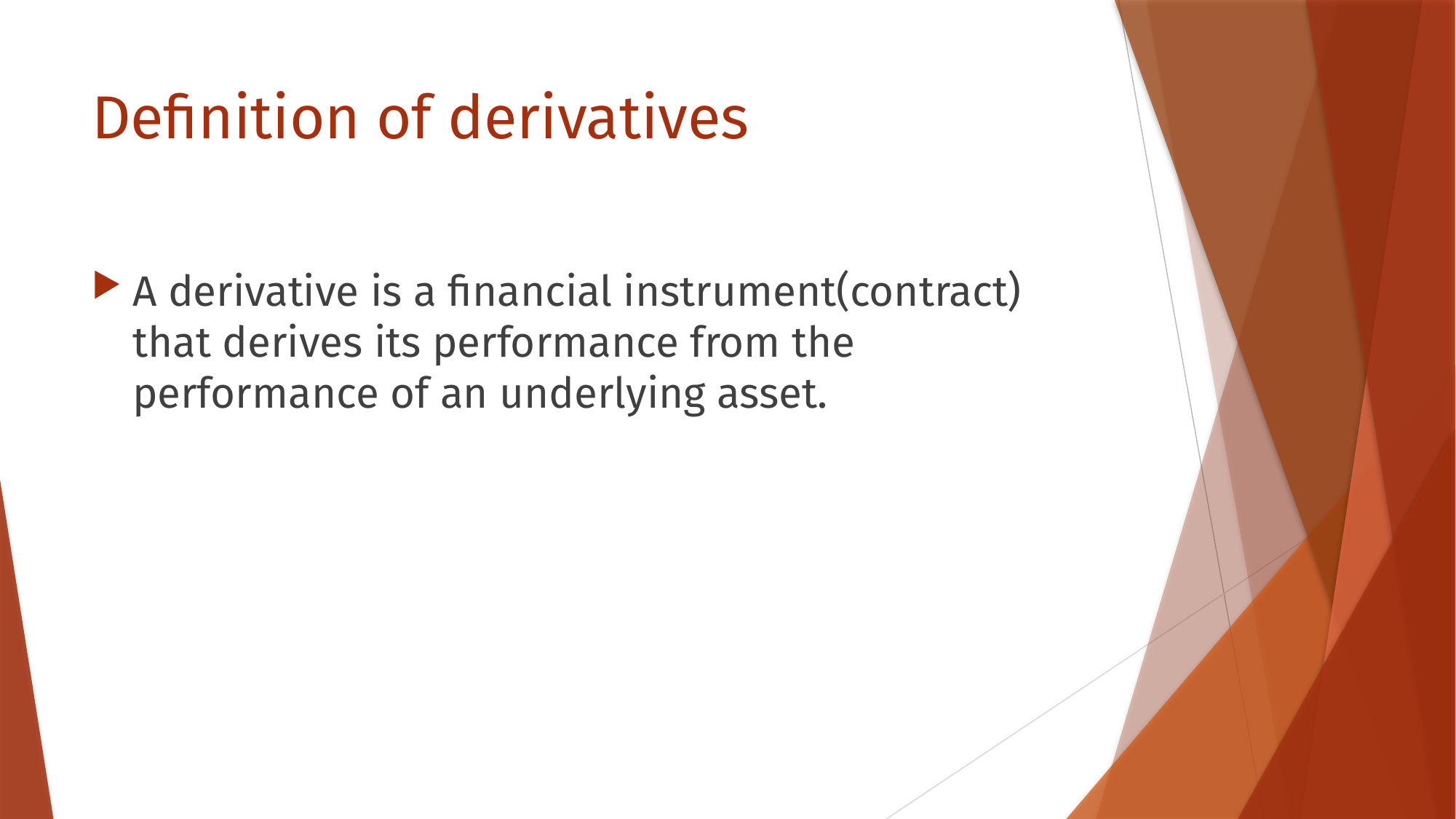

# Definition of derivatives
A derivative is a financial instrument(contract) that derives its performance from the performance of an underlying asset.